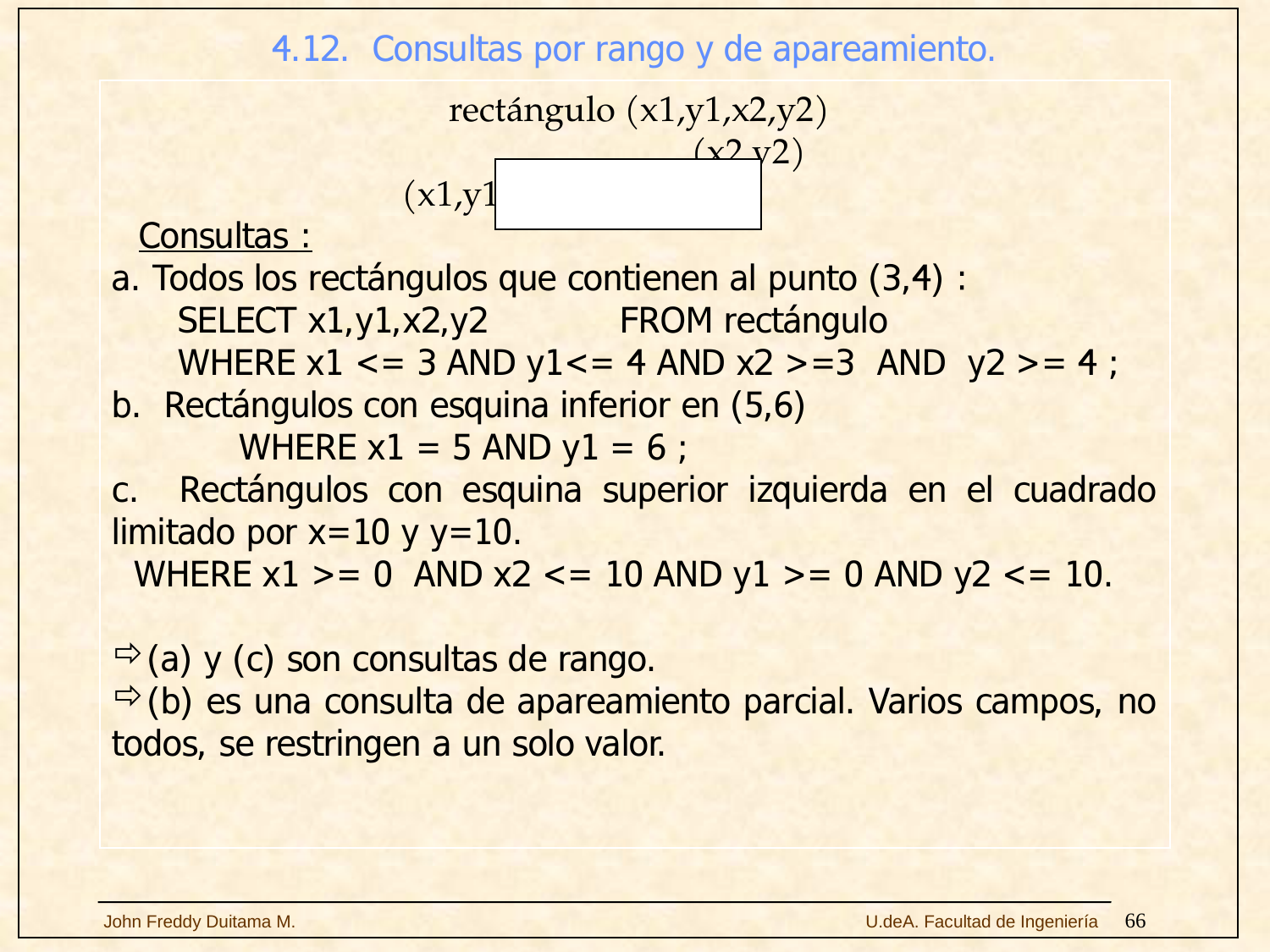

# 4.12.  Consultas por rango y de apareamiento.
 rectángulo (x1,y1,x2,y2)
				        (x2,y2)
		    (x1,y1)
   Consultas :
a. Todos los rectángulos que contienen al punto (3,4) :
      SELECT x1,y1,x2,y2 	FROM rectángulo
      WHERE x1 <= 3 AND y1<= 4 AND x2 >=3  AND  y2 >= 4 ;
b.  Rectángulos con esquina inferior en (5,6)
	WHERE x1 = 5 AND y1 = 6 ;
c.  Rectángulos con esquina superior izquierda en el cuadrado limitado por x=10 y y=10.
  WHERE x1 >= 0  AND x2 <= 10 AND y1 >= 0 AND y2 <= 10.

(a) y (c) son consultas de rango.
(b) es una consulta de apareamiento parcial. Varios campos, no todos, se restringen a un solo valor.